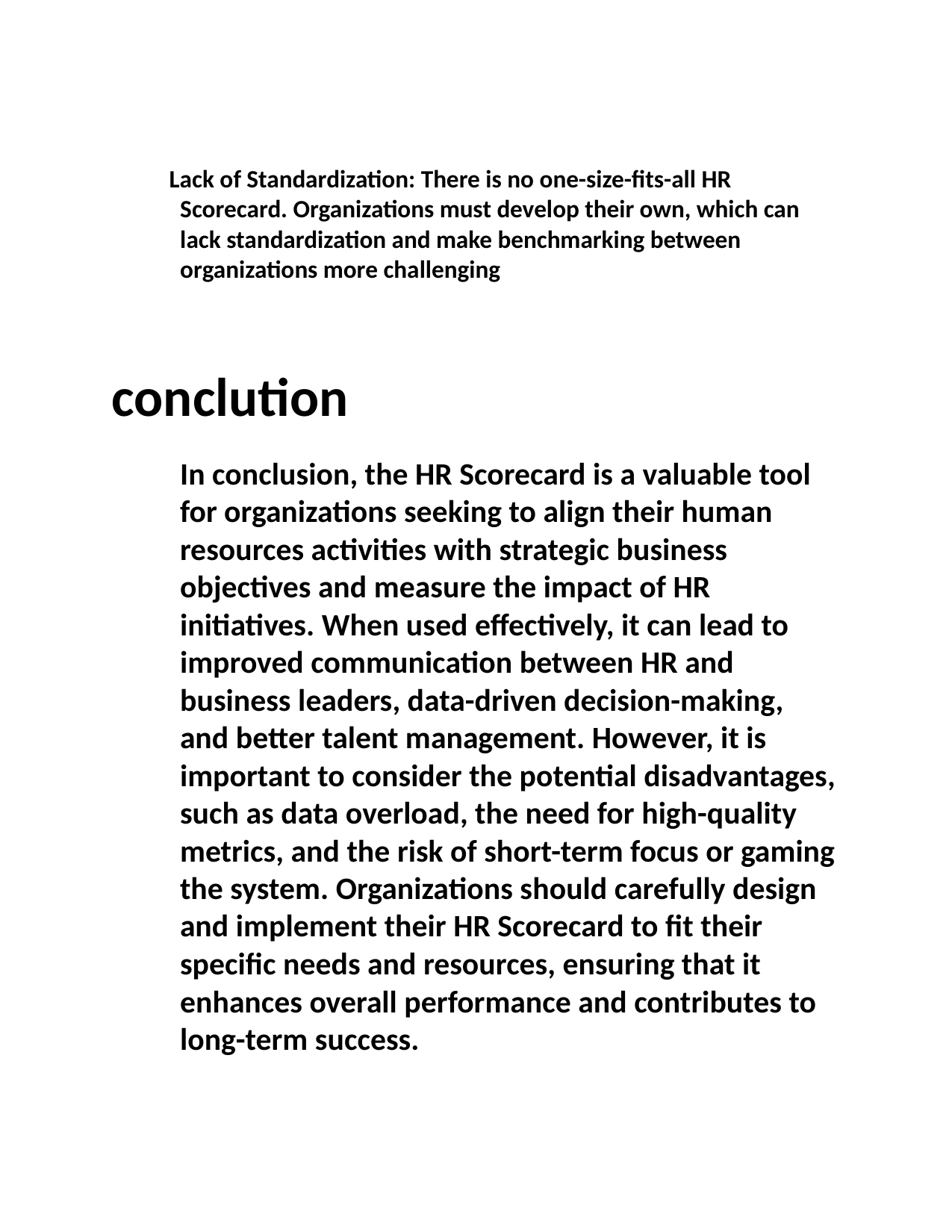

Lack of Standardization: There is no one-size-fits-all HR Scorecard. Organizations must develop their own, which can lack standardization and make benchmarking between organizations more challenging
conclution
In conclusion, the HR Scorecard is a valuable tool for organizations seeking to align their human resources activities with strategic business objectives and measure the impact of HR initiatives. When used effectively, it can lead to improved communication between HR and business leaders, data-driven decision-making, and better talent management. However, it is important to consider the potential disadvantages, such as data overload, the need for high-quality metrics, and the risk of short-term focus or gaming the system. Organizations should carefully design and implement their HR Scorecard to fit their specific needs and resources, ensuring that it enhances overall performance and contributes to long-term success.